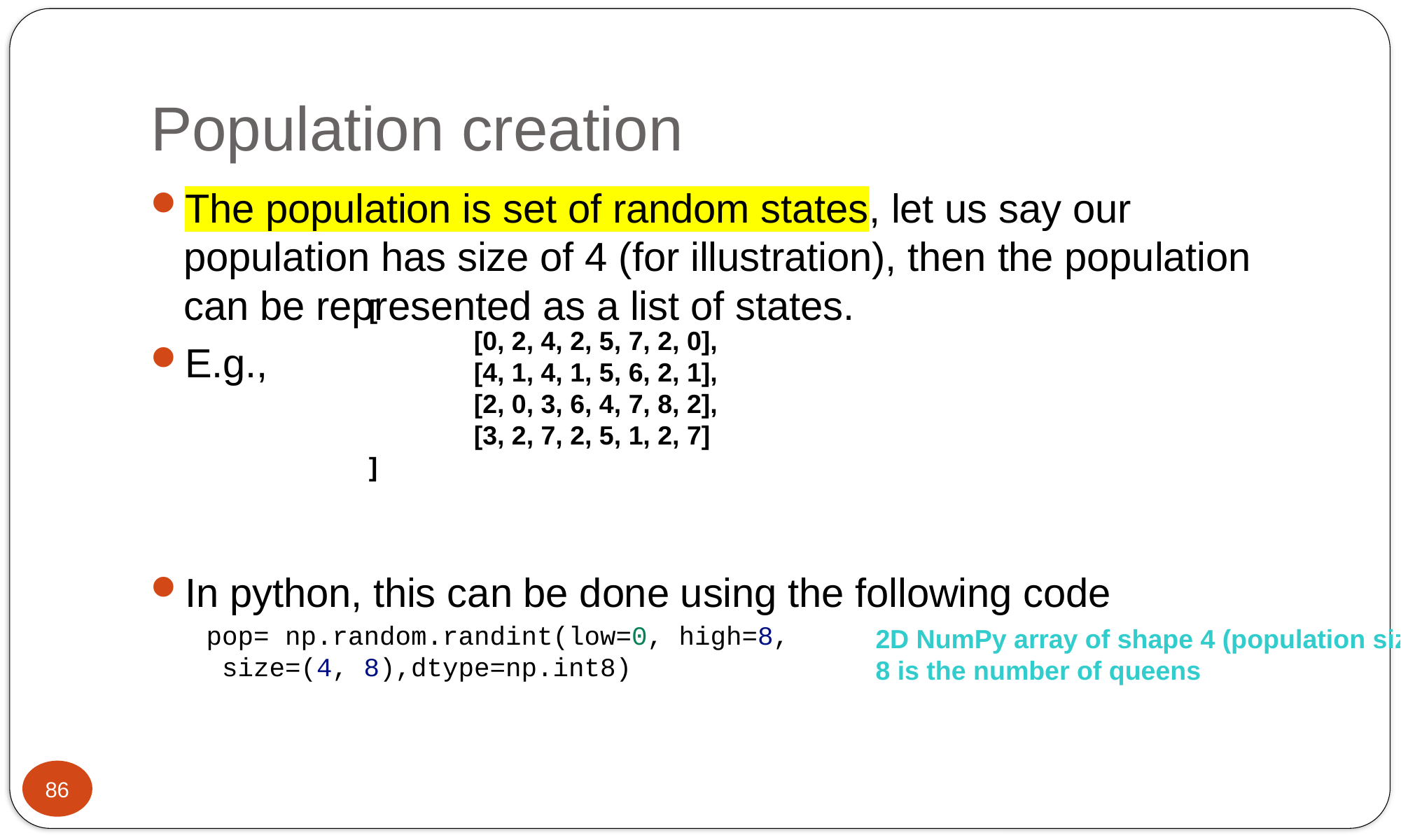

# Population creation
The population is set of random states, let us say our population has size of 4 (for illustration), then the population can be represented as a list of states.
E.g.,

In python, this can be done using the following code

[
	[0, 2, 4, 2, 5, 7, 2, 0],
	[4, 1, 4, 1, 5, 6, 2, 1],
 	[2, 0, 3, 6, 4, 7, 8, 2],
	[3, 2, 7, 2, 5, 1, 2, 7]
]
pop= np.random.randint(low=0, high=8,
 size=(4, 8),dtype=np.int8)
2D NumPy array of shape 4 (population size)
8 is the number of queens
86